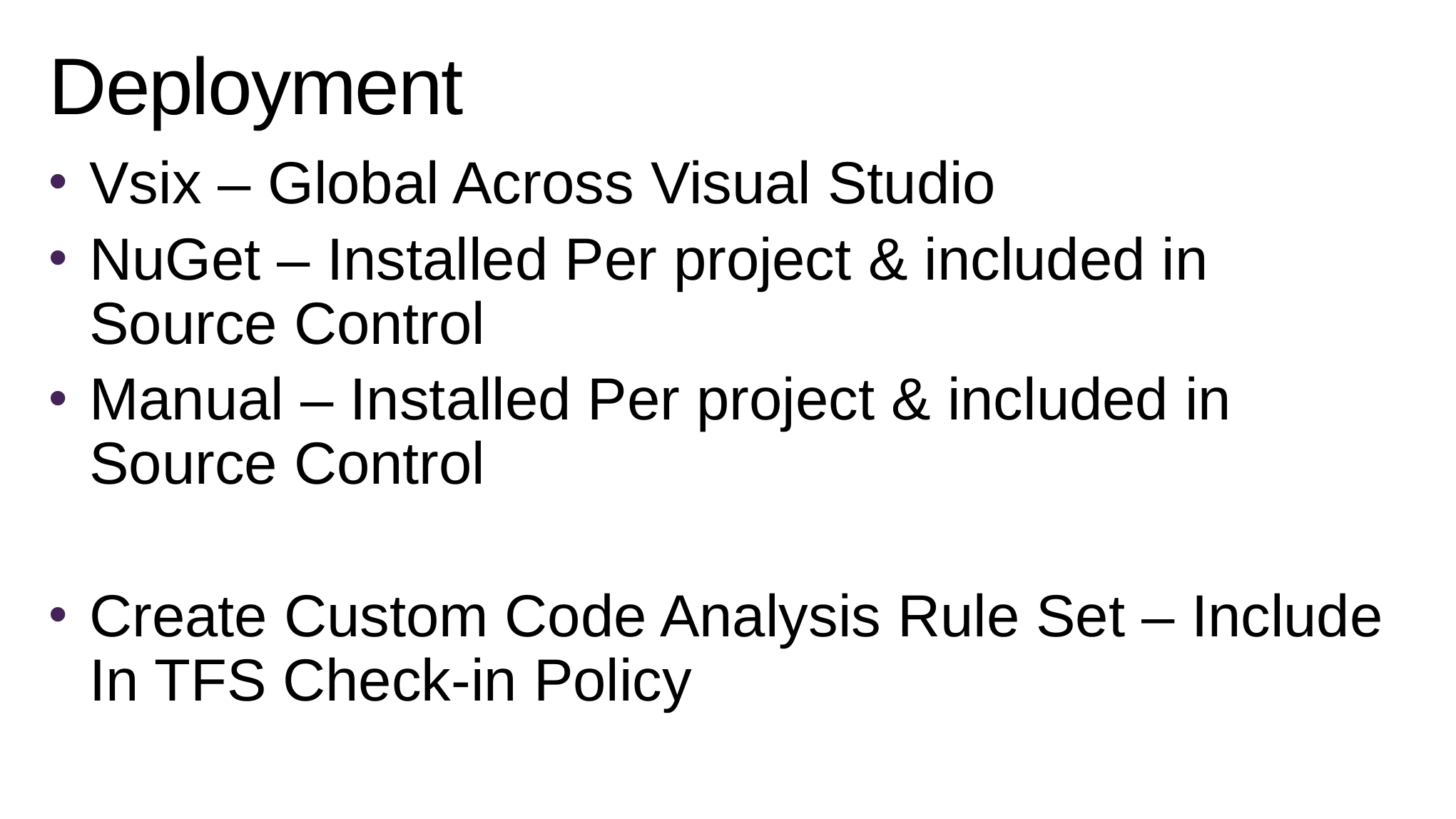

# Deployment
Vsix – Global Across Visual Studio
NuGet – Installed Per project & included in Source Control
Manual – Installed Per project & included in Source Control

Create Custom Code Analysis Rule Set – Include In TFS Check-in Policy